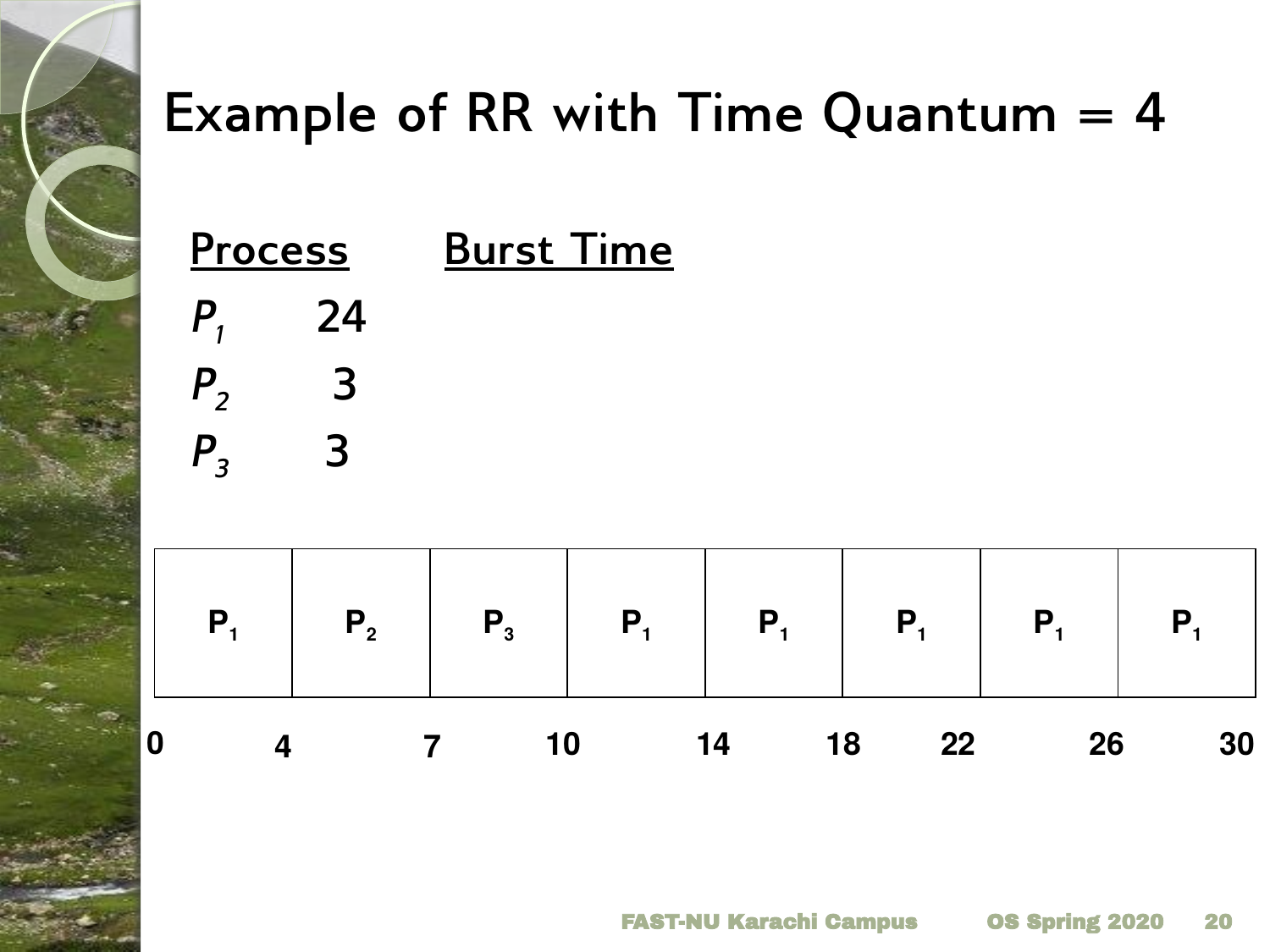

Example of RR with Time Quantum = 4
		Process	Burst Time
		P1	24
		P2	  3
		P3	 3
P1
P2
P3
P1
P1
P1
P1
P1
0
10
14
18
22
26
30
4
7
FAST-NU Karachi Campus
OS Spring 2020
20